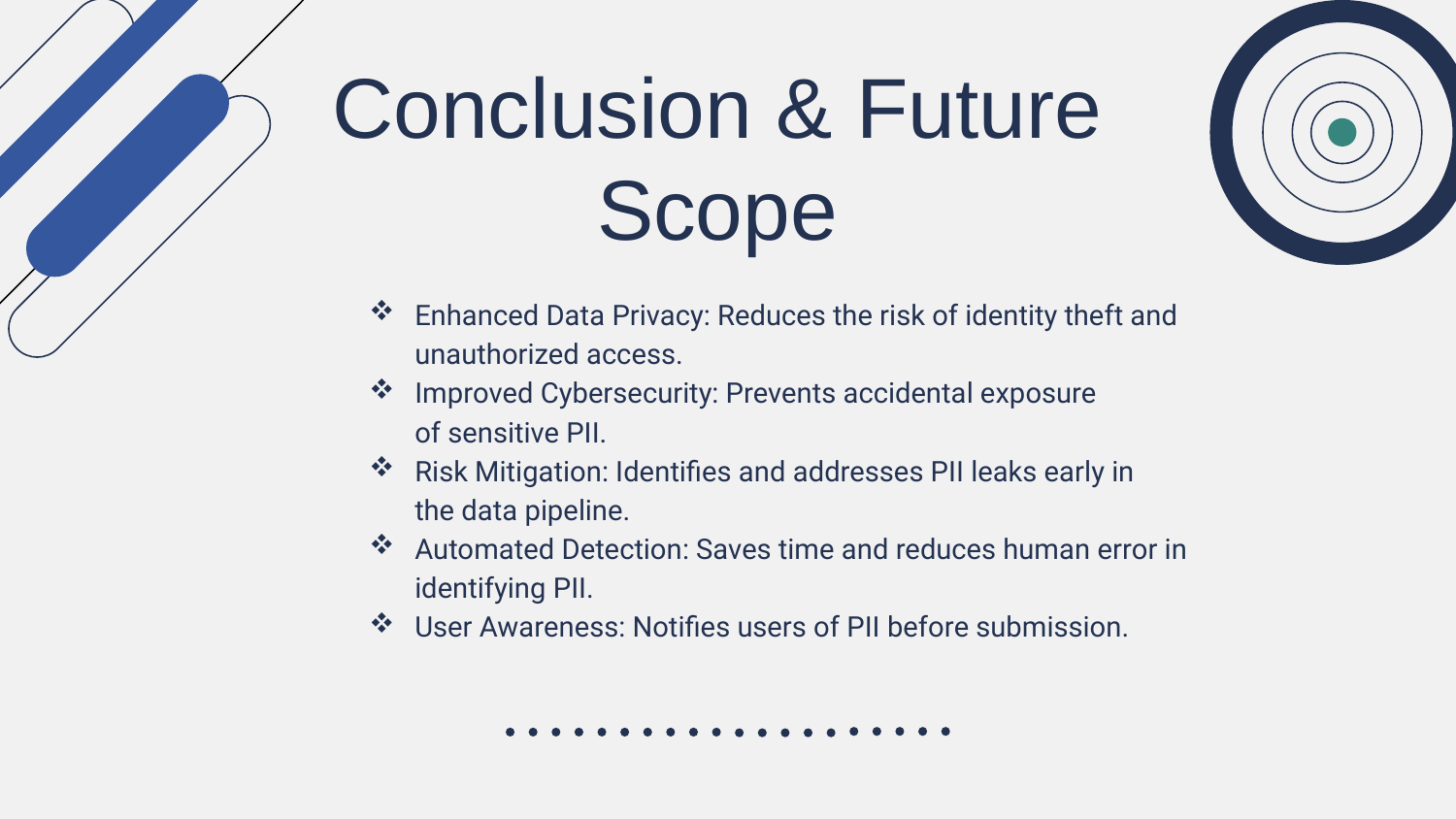

# Conclusion & Future Scope
Enhanced Data Privacy: Reduces the risk of identity theft and unauthorized access.
Improved Cybersecurity: Prevents accidental exposure of sensitive PII.
Risk Mitigation: Identifies and addresses PII leaks early in the data pipeline.
Automated Detection: Saves time and reduces human error in identifying PII.
User Awareness: Notifies users of PII before submission.